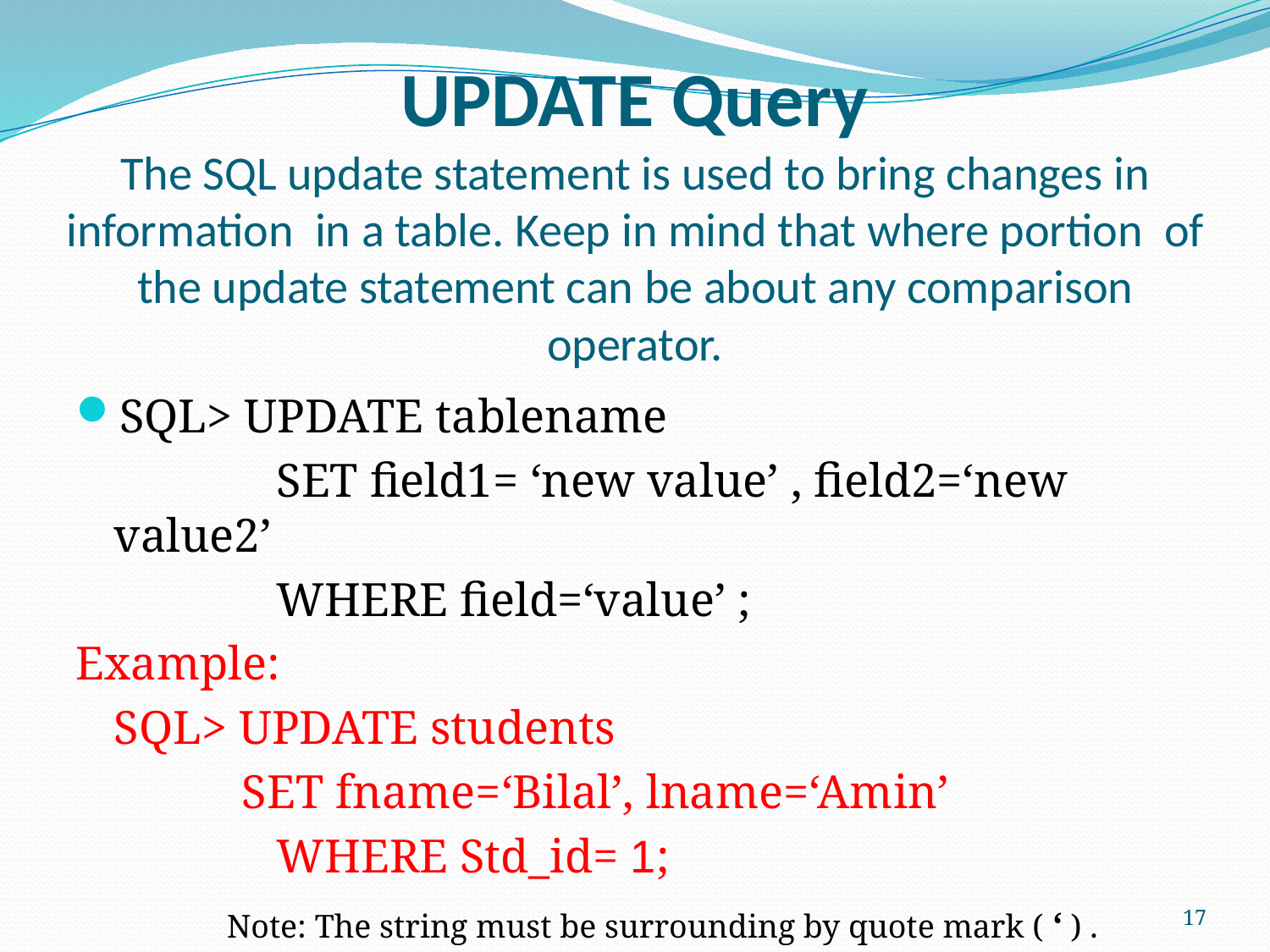

# UPDATE Query The SQL update statement is used to bring changes in information  in a table. Keep in mind that where portion  of the update statement can be about any comparison operator.
SQL> UPDATE tablename
		   SET field1= ‘new value’ , field2=‘new value2’
		   WHERE field=‘value’ ;
Example:
	SQL> UPDATE students
              SET fname=‘Bilal’, lname=‘Amin’
		   WHERE Std_id= 1;
17
Note: The string must be surrounding by quote mark ( ‘ ) .